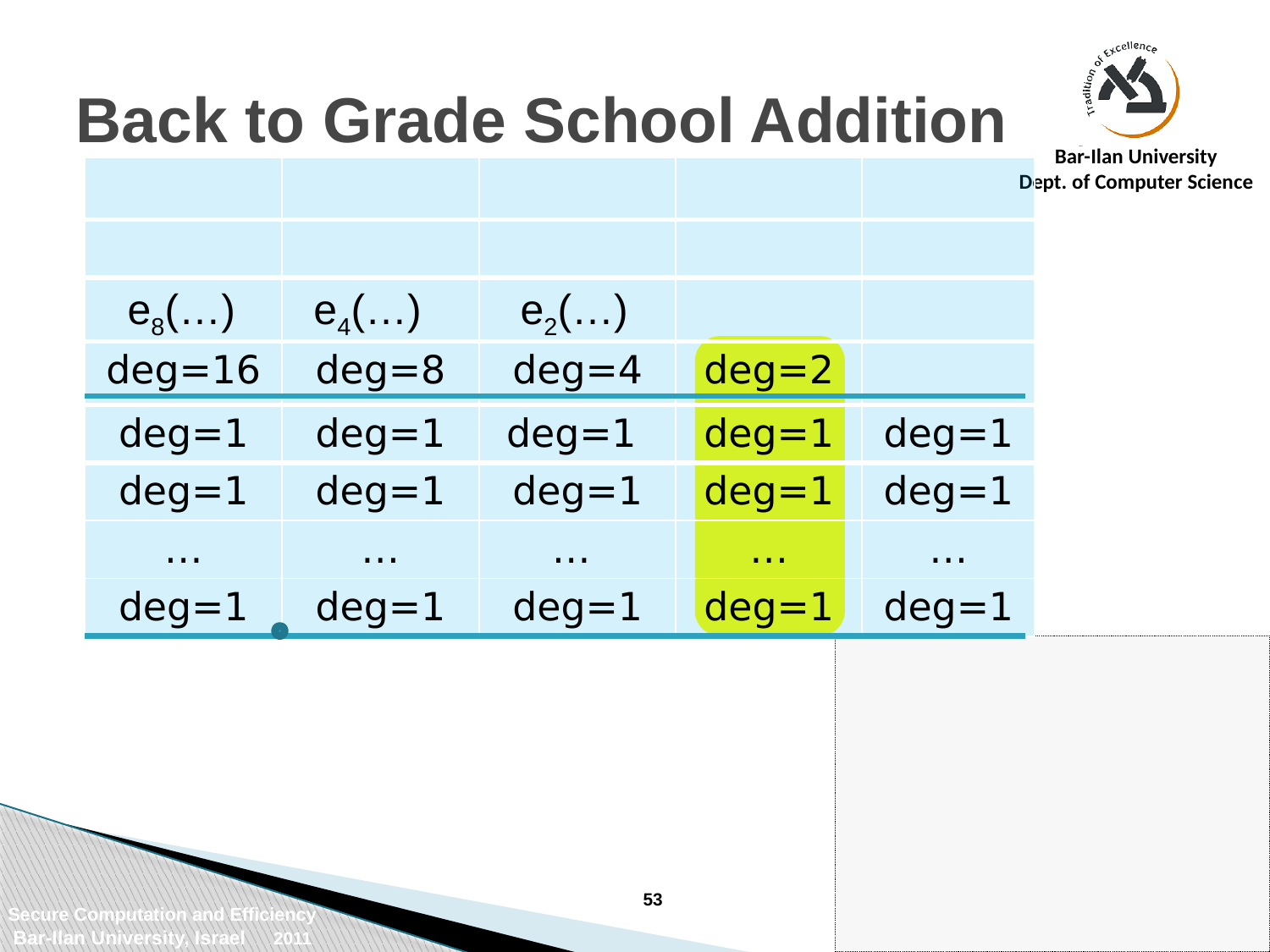

# Back to Grade School Addition
|  |  |  |  |  |
| --- | --- | --- | --- | --- |
|  |  |  |  |  |
|  |  |  |  |  |
| deg=16 | deg=8 | deg=4 | deg=2 |  |
| deg=1 | deg=1 | deg=1 | deg=1 | deg=1 |
| deg=1 | deg=1 | deg=1 | deg=1 | deg=1 |
| … | … | … | … | … |
| deg=1 | deg=1 | deg=1 | deg=1 | deg=1 |
e8(…) 	     e4(…) 	 e2(…)

53
Secure Computation and Efficiency
Bar-Ilan University, Israel     2011